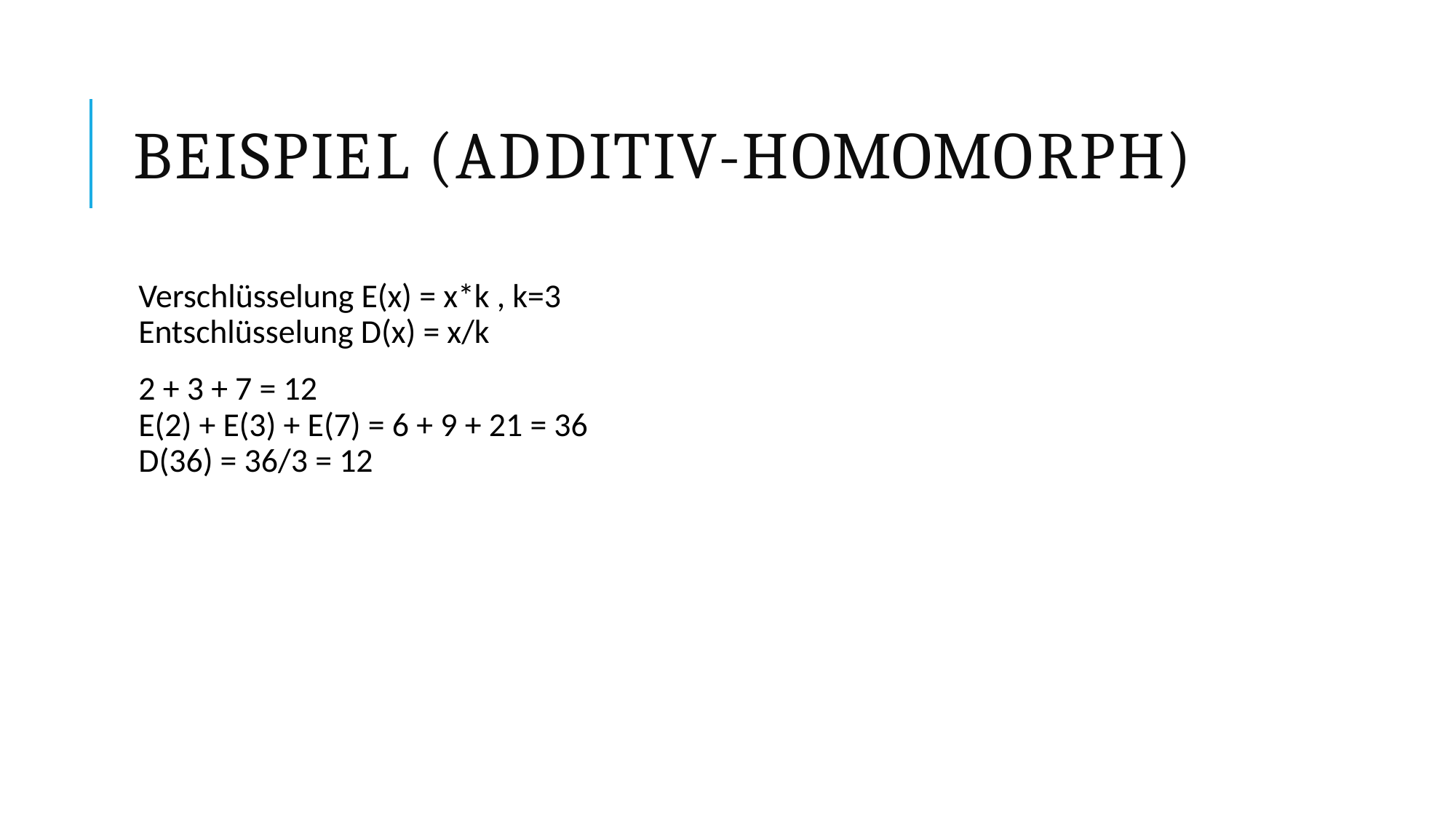

# Beispiel (additiv-homomorph)
Verschlüsselung E(x) = x*k , k=3
Entschlüsselung D(x) = x/k
2 + 3 + 7 = 12
E(2) + E(3) + E(7) = 6 + 9 + 21 = 36
D(36) = 36/3 = 12